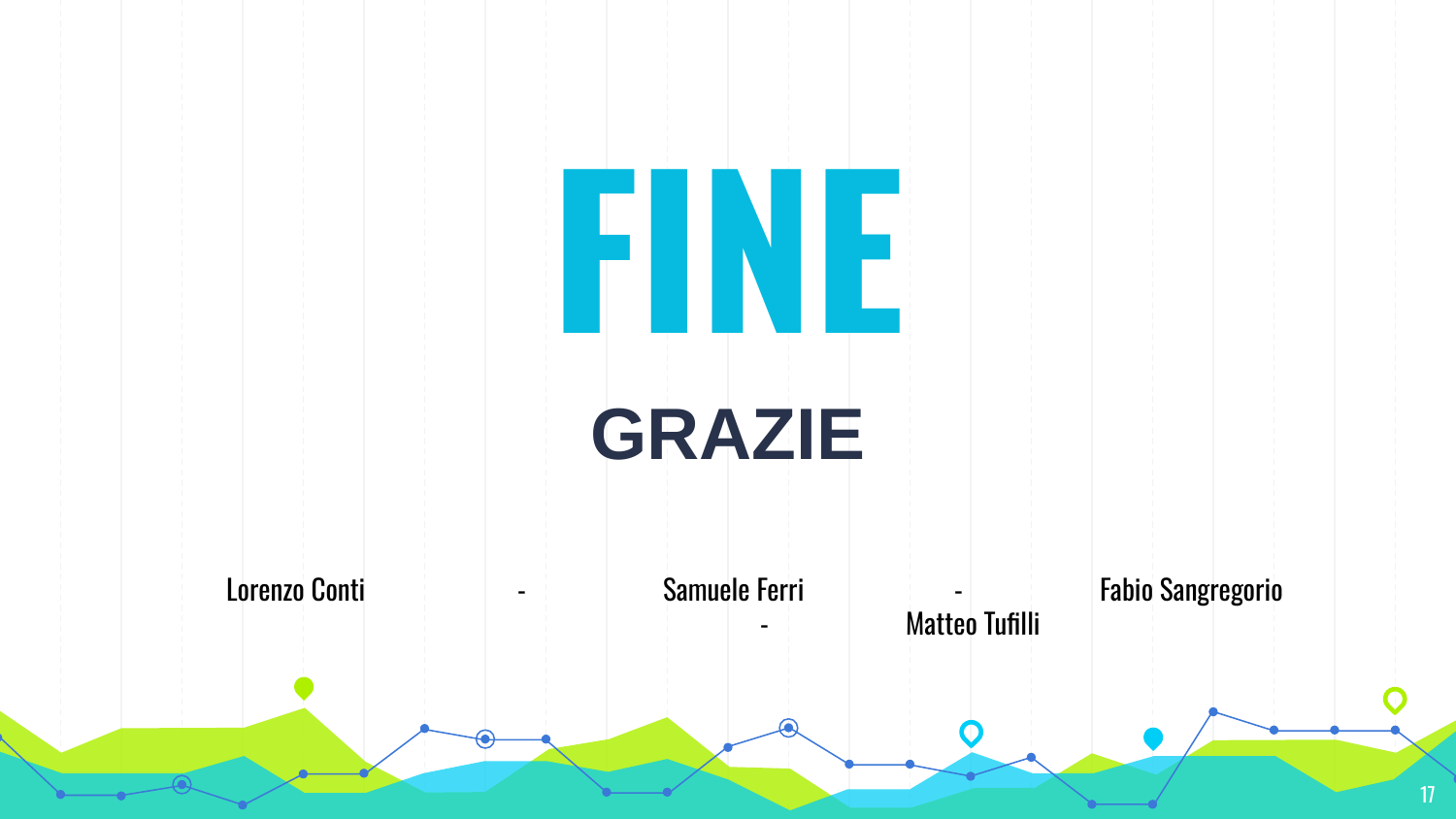

FINE
GRAZIE
Lorenzo Conti 	- 	Samuele Ferri		-	Fabio Sangregorio		-	Matteo Tufilli
17